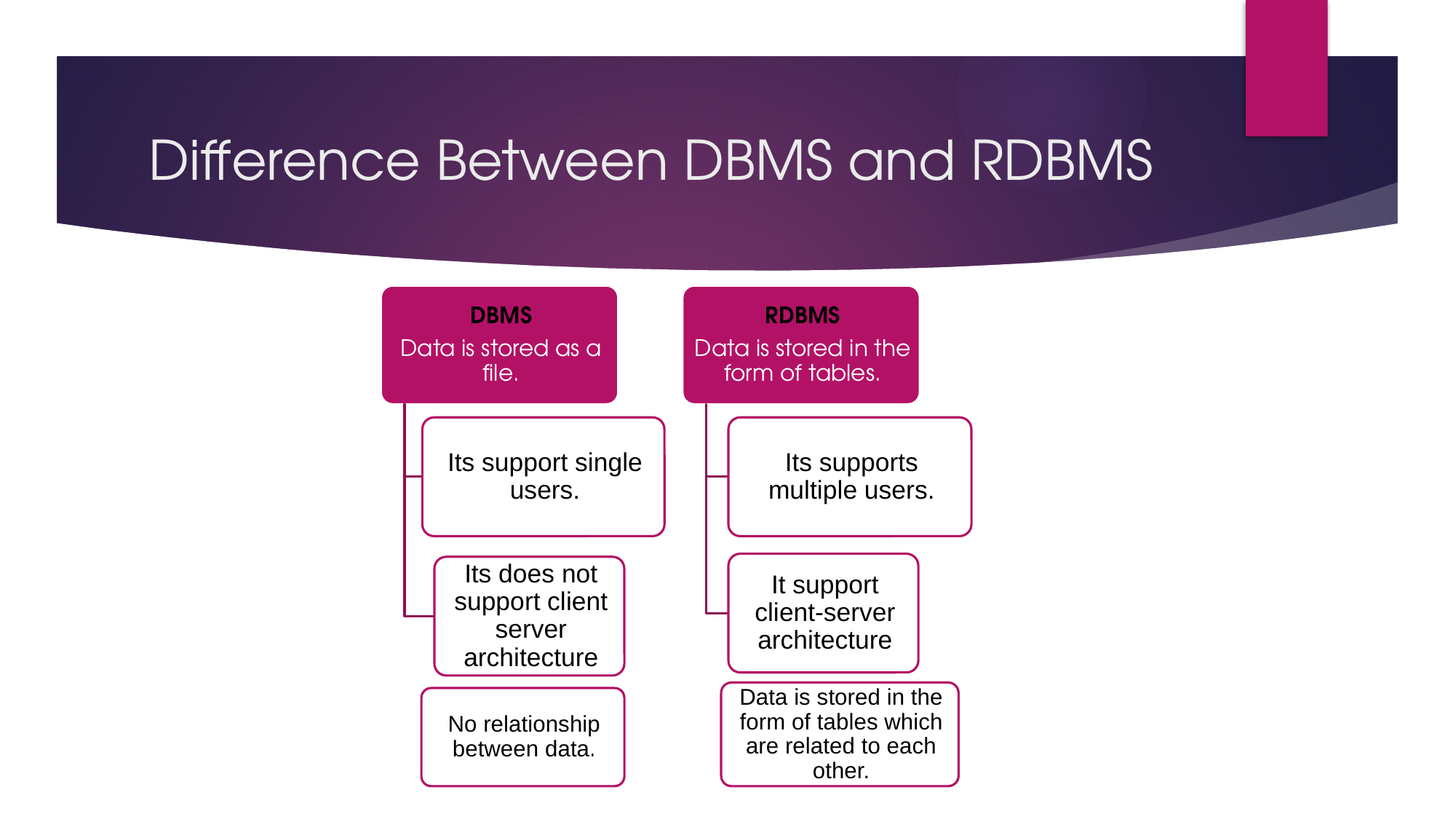

# Difference Between DBMS and RDBMS
DBMS
Data is stored as a file.
Its support single users.
Its does not support client server architecture
RDBMS
Data is stored in the form of tables.
Its supports multiple users.
It support client-server architecture
Data is stored in the form of tables which are related to each other.
No relationship between data.